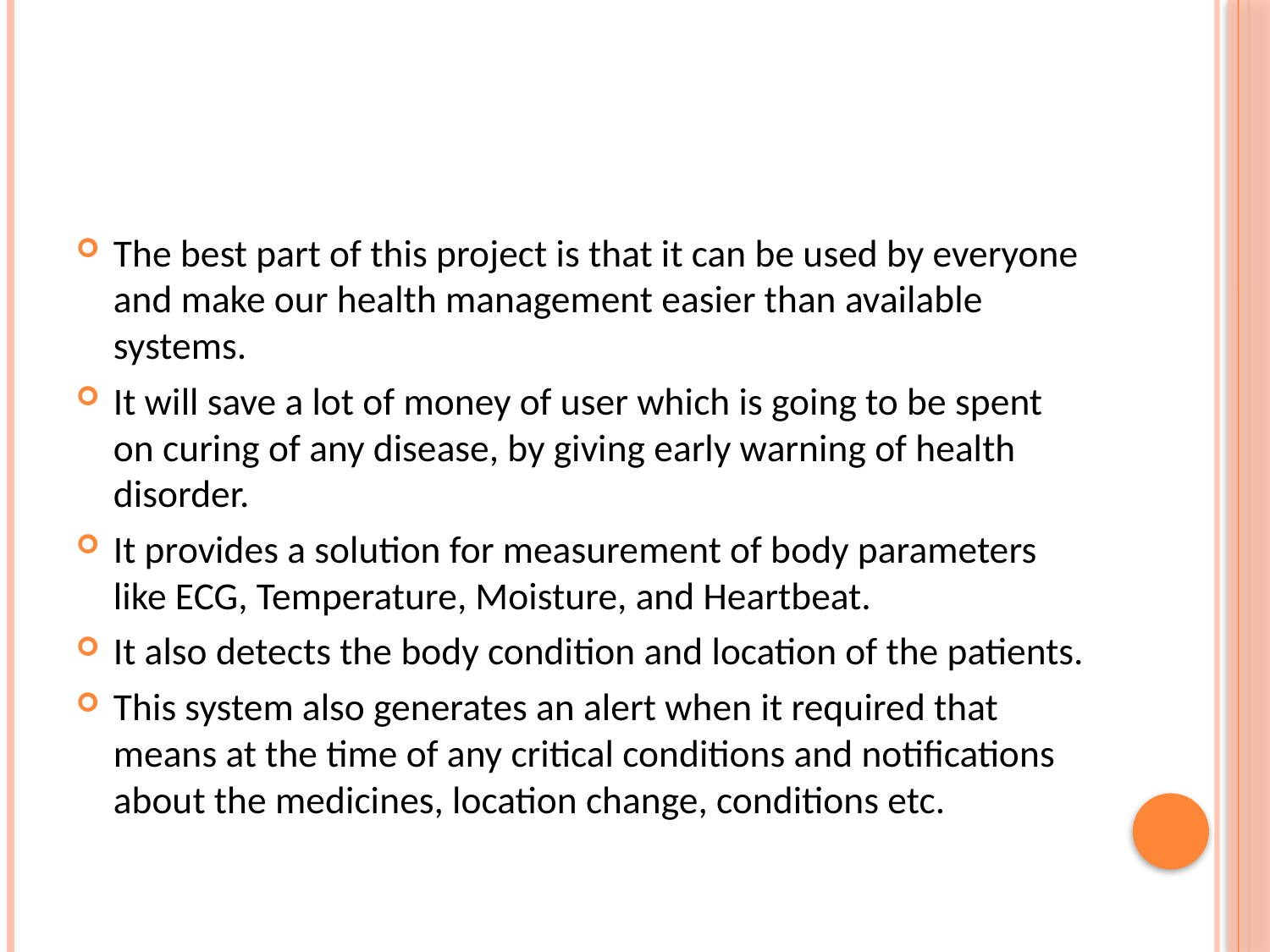

The best part of this project is that it can be used by everyone and make our health management easier than available systems.
It will save a lot of money of user which is going to be spent on curing of any disease, by giving early warning of health disorder.
It provides a solution for measurement of body parameters like ECG, Temperature, Moisture, and Heartbeat.
It also detects the body condition and location of the patients.
This system also generates an alert when it required that means at the time of any critical conditions and notifications about the medicines, location change, conditions etc.